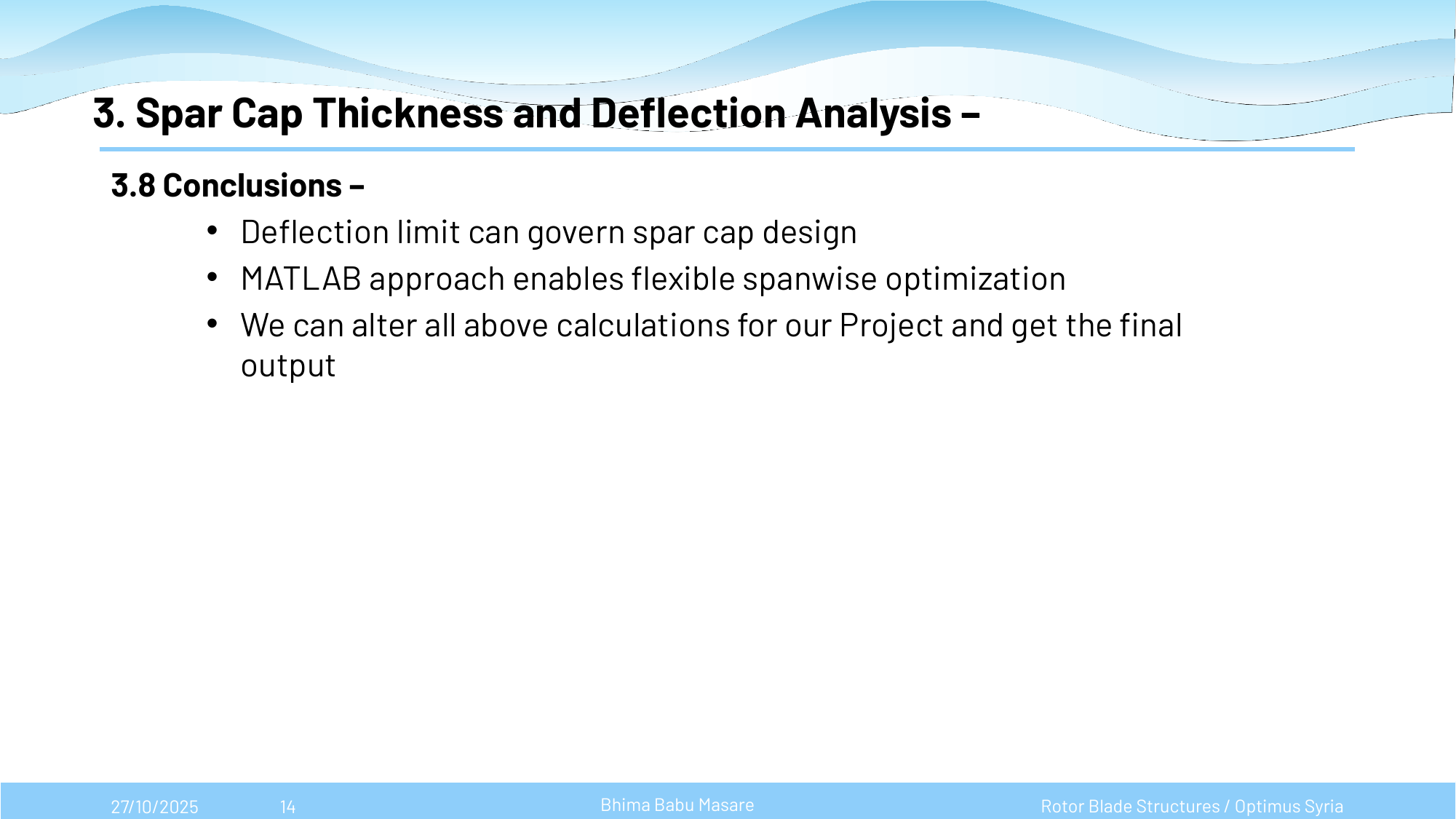

3. Spar Cap Thickness and Deflection Analysis –
3.8 Conclusions –
Deflection limit can govern spar cap design
MATLAB approach enables flexible spanwise optimization
We can alter all above calculations for our Project and get the final output
Bhima Babu Masare
Rotor Blade Structures / Optimus Syria
27/10/2025
14